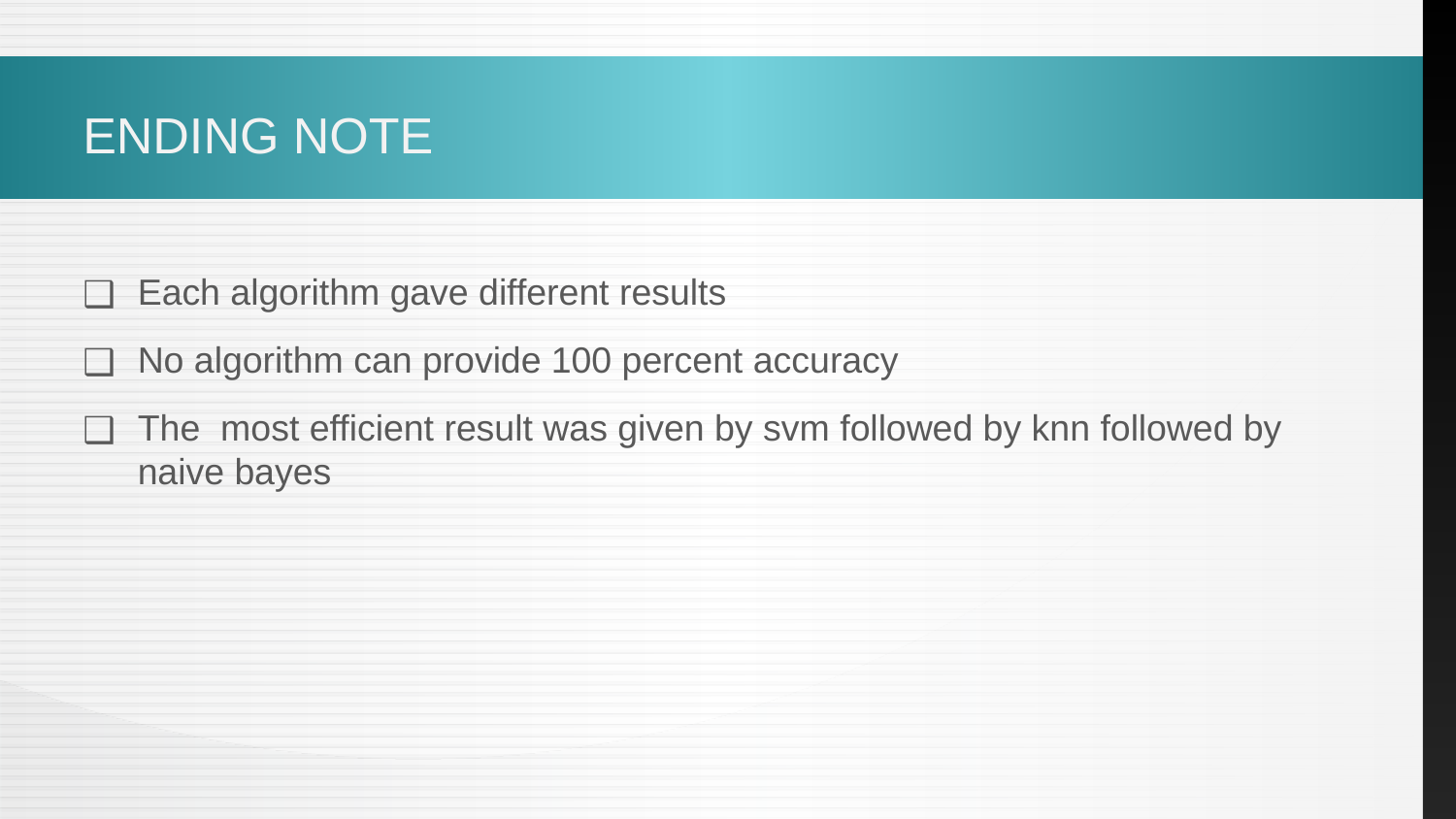

# ENDING NOTE
Each algorithm gave different results
No algorithm can provide 100 percent accuracy
The  most efficient result was given by svm followed by knn followed by naive bayes